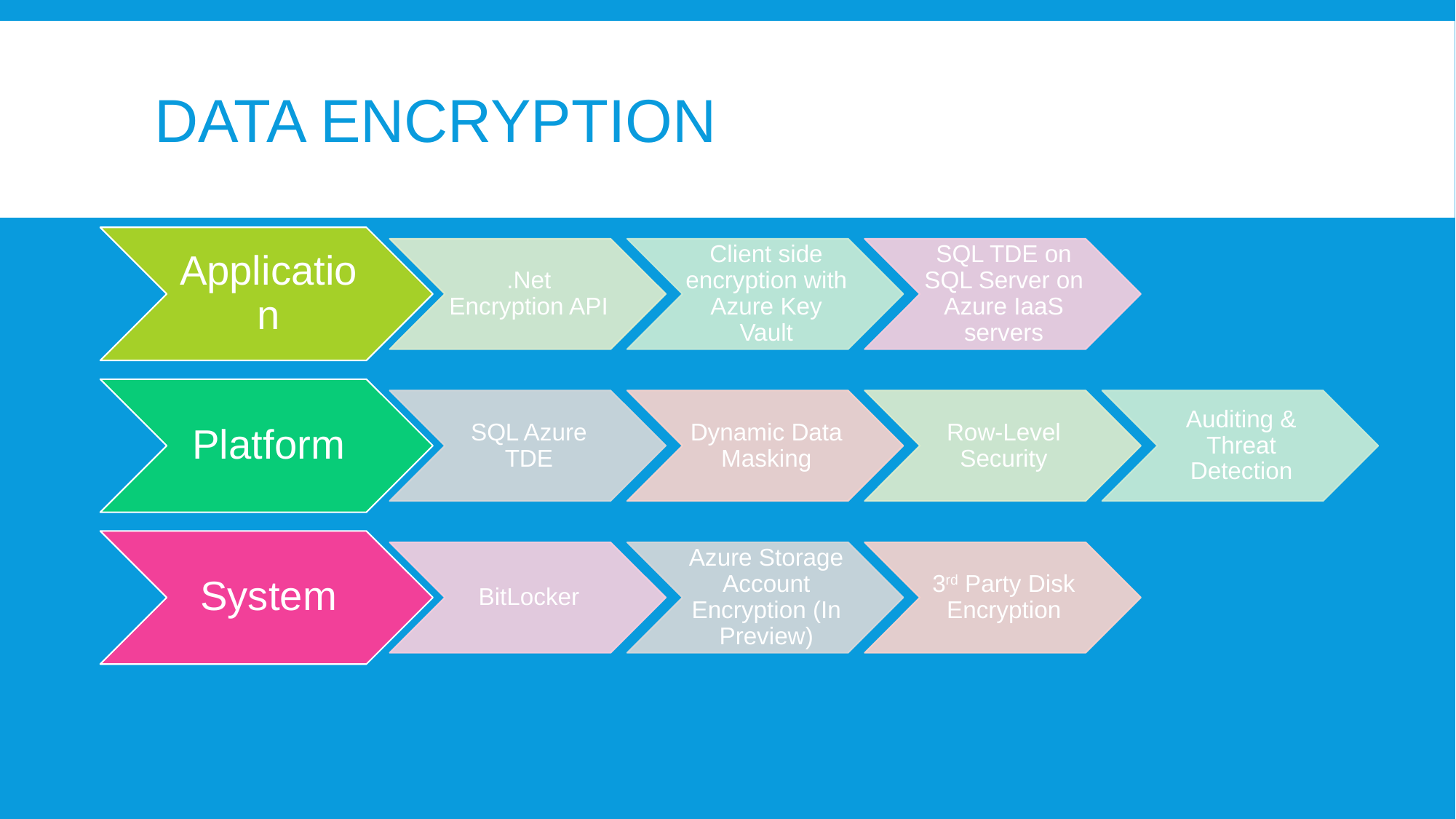

# Data encryption
Application
.Net Encryption API
Client side encryption with Azure Key Vault
SQL TDE on SQL Server on Azure IaaS servers
Platform
SQL Azure TDE
Dynamic Data Masking
Row-Level Security
Auditing & Threat Detection
System
BitLocker
Azure Storage Account Encryption (In Preview)
3rd Party Disk Encryption